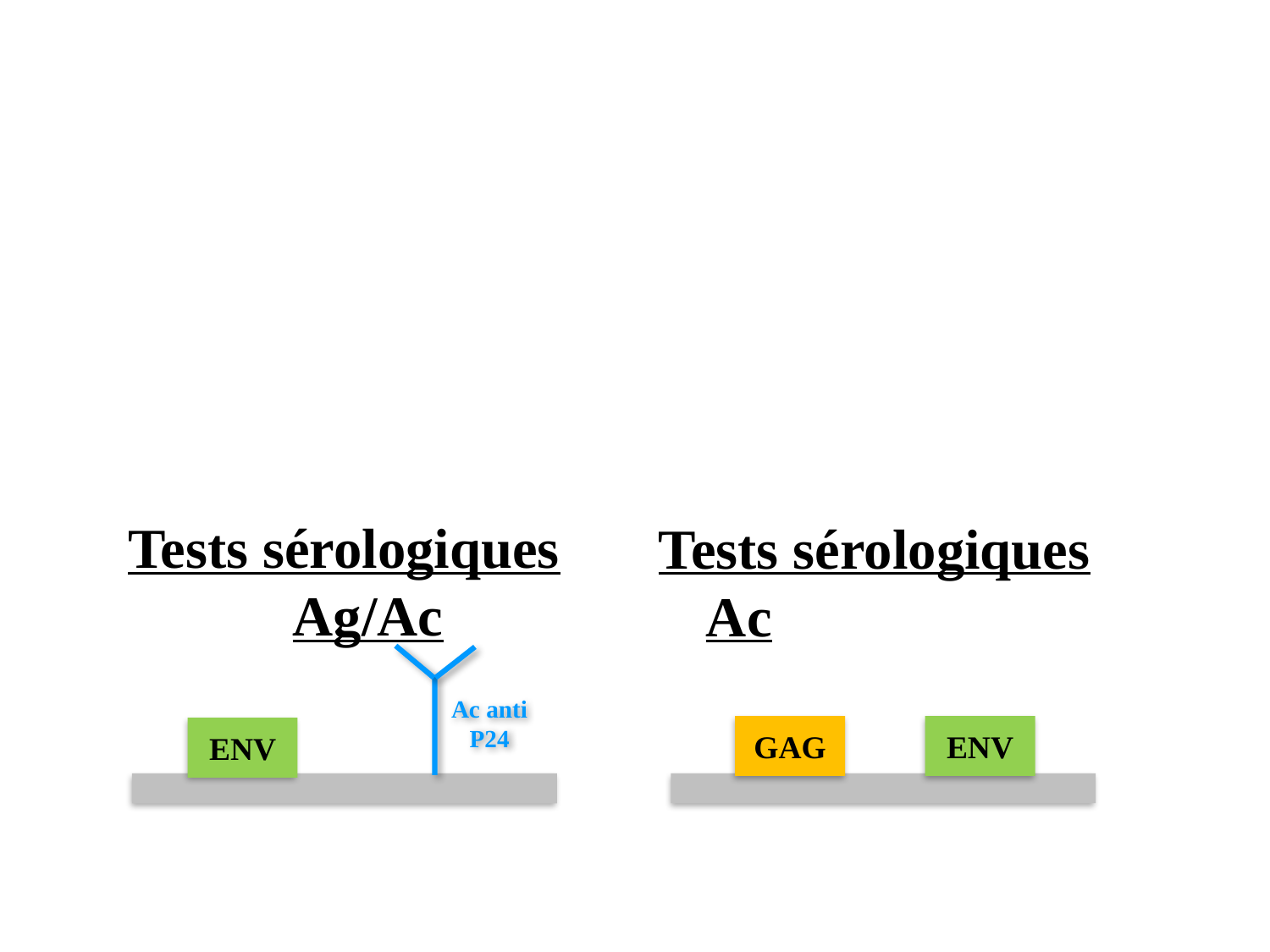

Tests sérologiques Ag/Ac
Tests sérologiques Ac

Ac anti P24
GAG
ENV
ENV